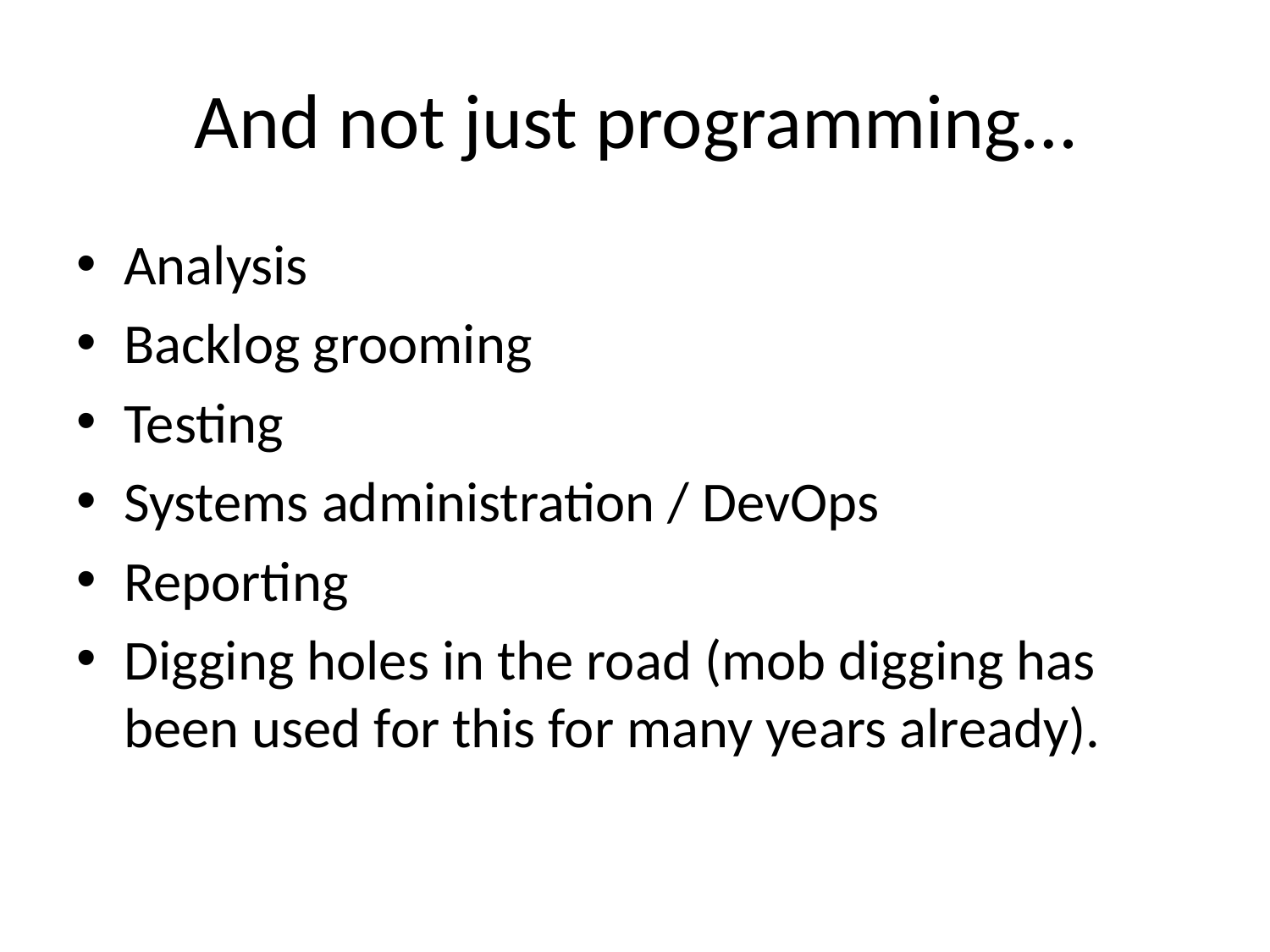

# And not just programming…
Analysis
Backlog grooming
Testing
Systems administration / DevOps
Reporting
Digging holes in the road (mob digging has been used for this for many years already).